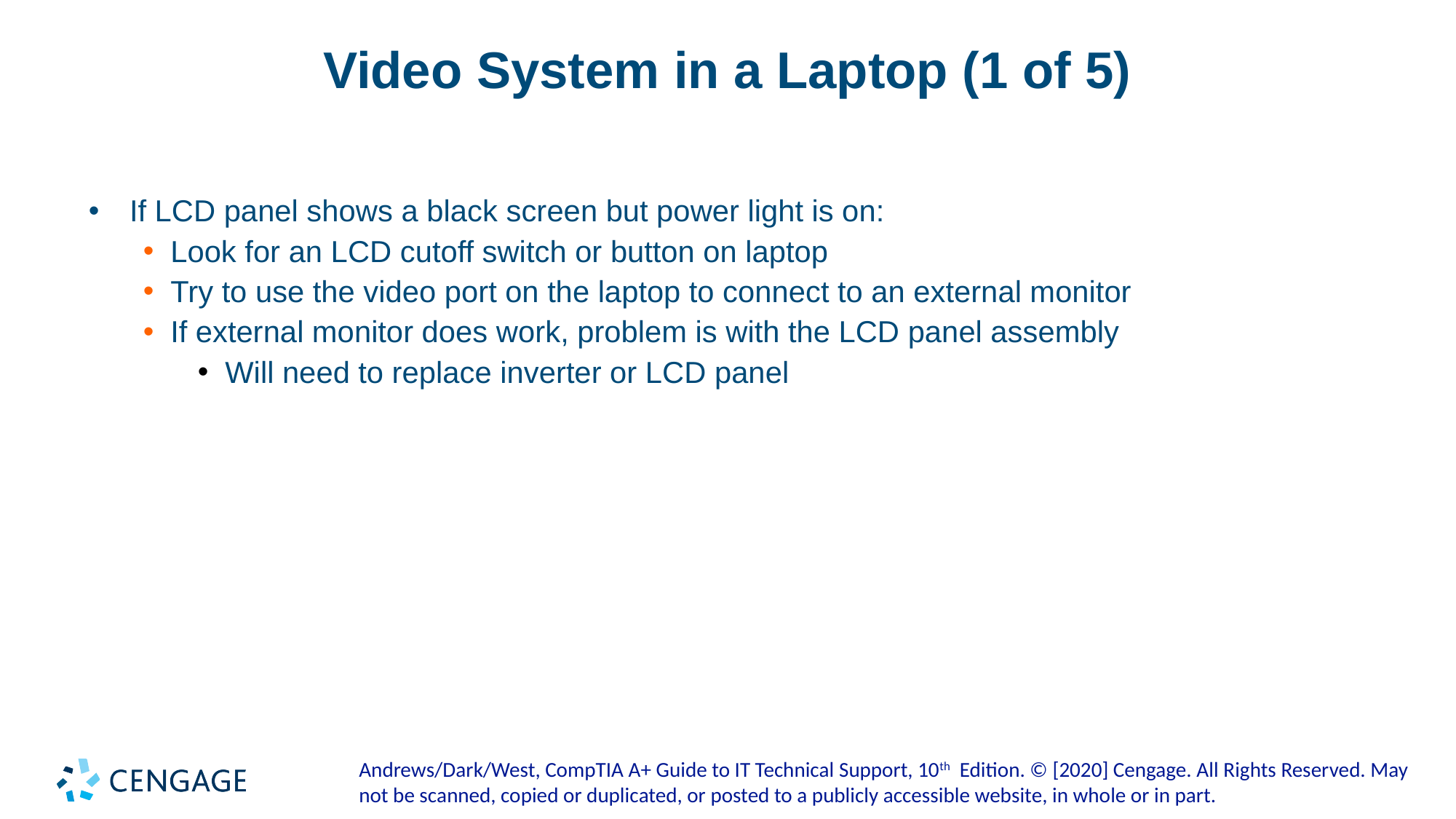

# Video System in a Laptop (1 of 5)
If LCD panel shows a black screen but power light is on:
Look for an LCD cutoff switch or button on laptop
Try to use the video port on the laptop to connect to an external monitor
If external monitor does work, problem is with the LCD panel assembly
Will need to replace inverter or LCD panel